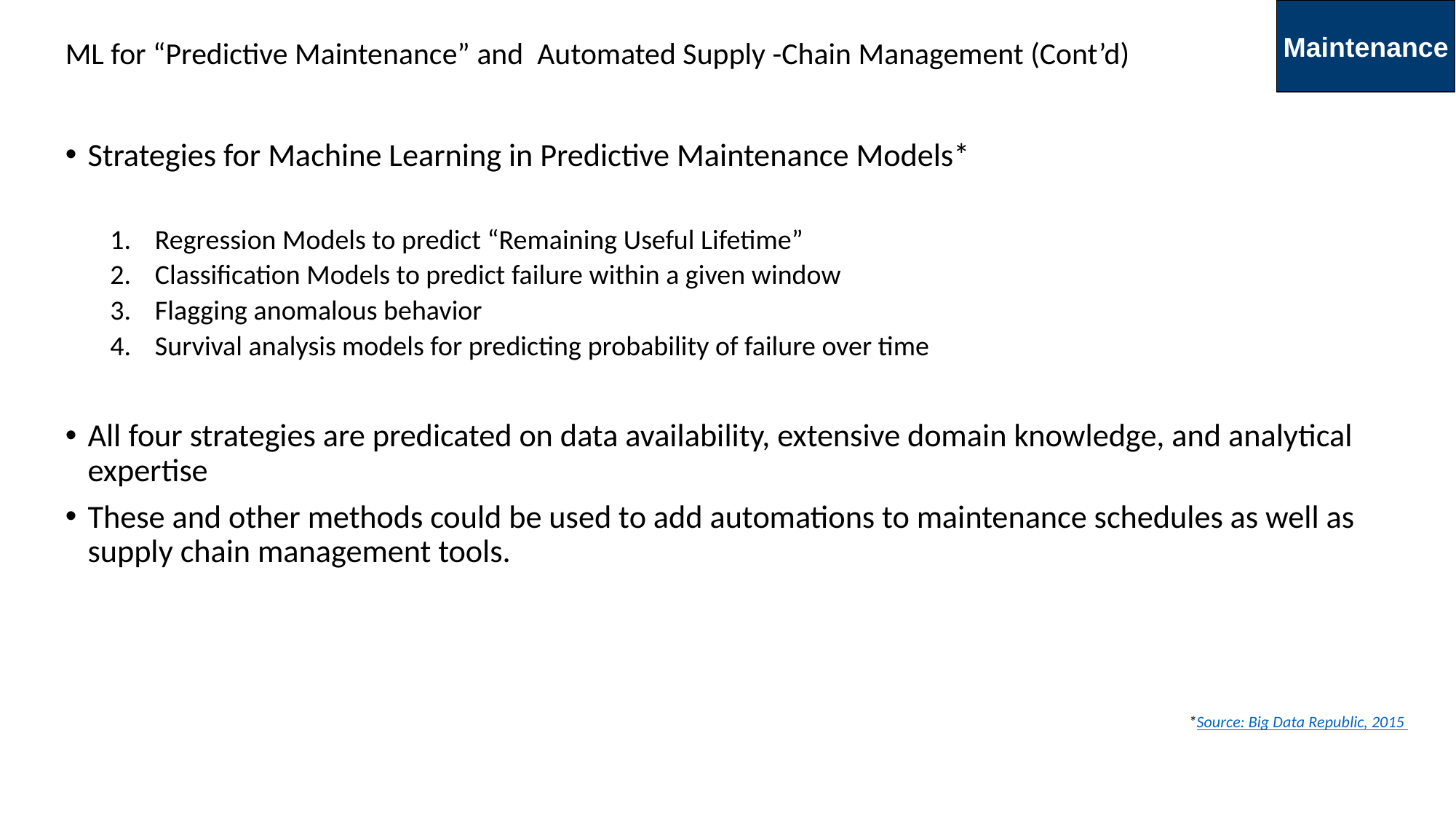

Maintenance
ML for “Predictive Maintenance” and  Automated Supply -Chain Management (Cont’d)
Strategies for Machine Learning in Predictive Maintenance Models*

Regression Models to predict “Remaining Useful Lifetime”
Classification Models to predict failure within a given window
Flagging anomalous behavior
Survival analysis models for predicting probability of failure over time

All four strategies are predicated on data availability, extensive domain knowledge, and analytical expertise
These and other methods could be used to add automations to maintenance schedules as well as supply chain management tools.

*Source: Big Data Republic, 2015